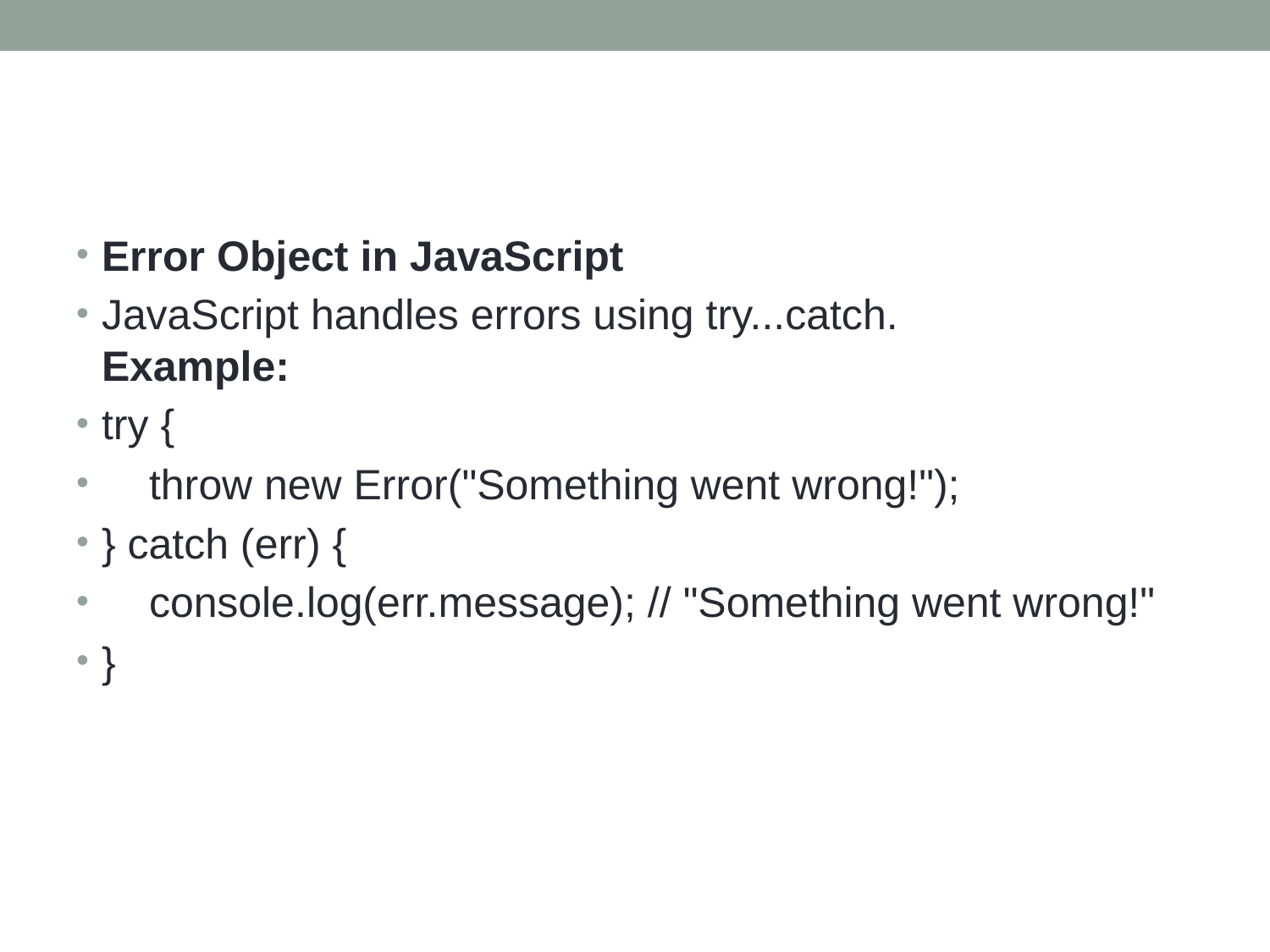

Error Object in JavaScript
JavaScript handles errors using try...catch.
Example:
try {
    throw new Error("Something went wrong!");
} catch (err) {
    console.log(err.message); // "Something went wrong!"
}